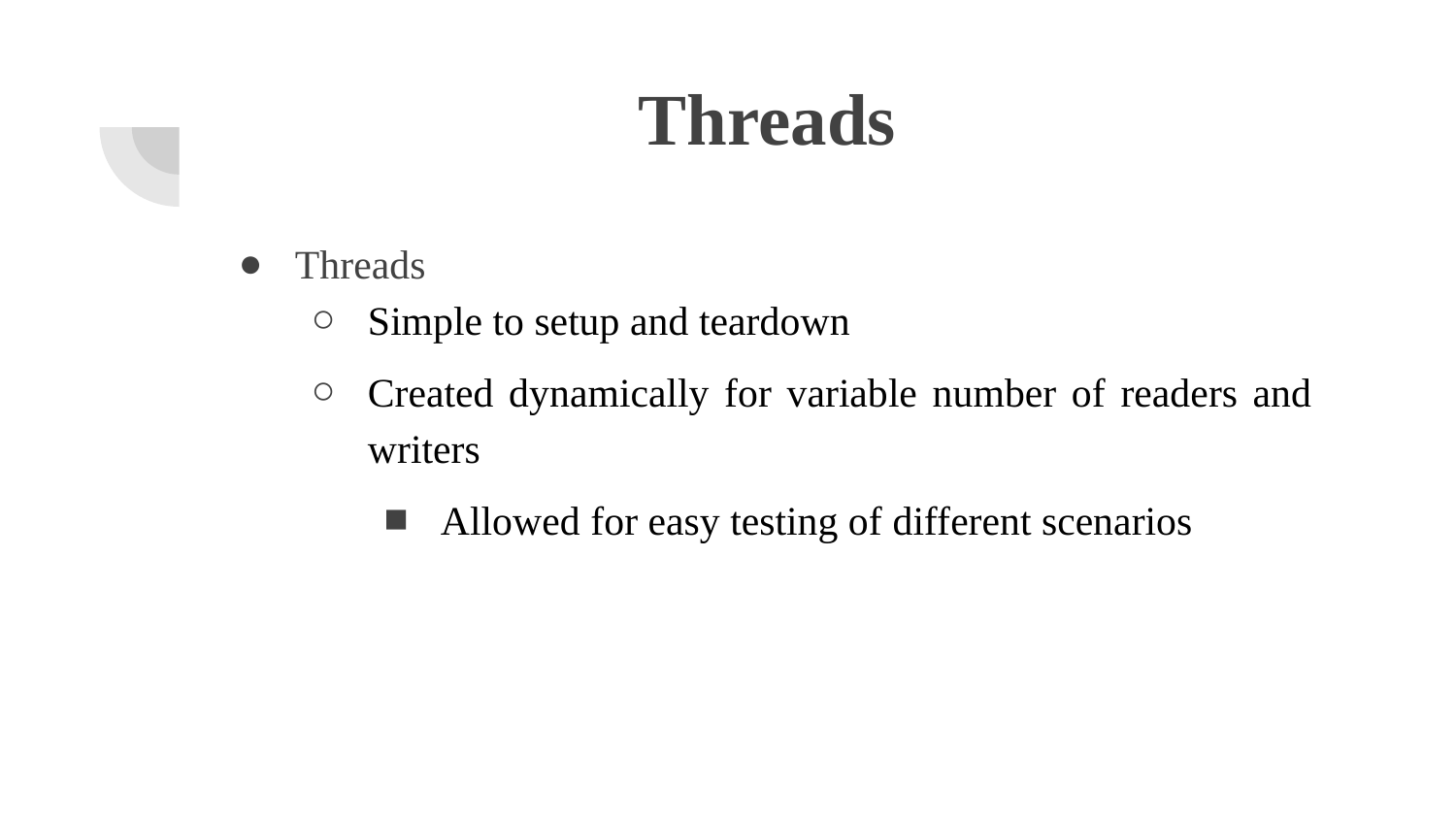

# Threads
Threads
Simple to setup and teardown
Created dynamically for variable number of readers and writers
Allowed for easy testing of different scenarios